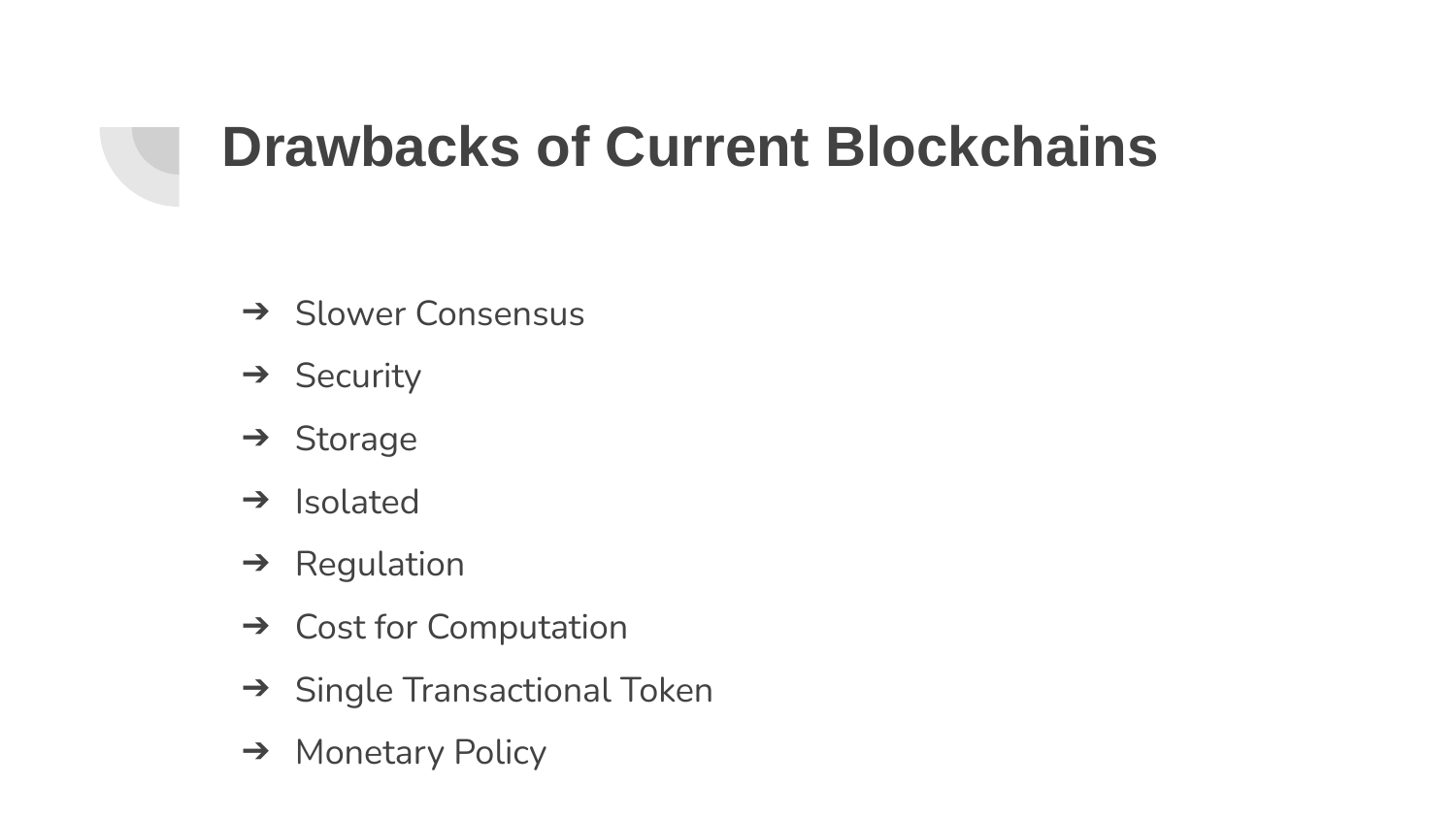

# Drawbacks of Current Blockchains
Slower Consensus
Security
Storage
Isolated
Regulation
Cost for Computation
Single Transactional Token
Monetary Policy